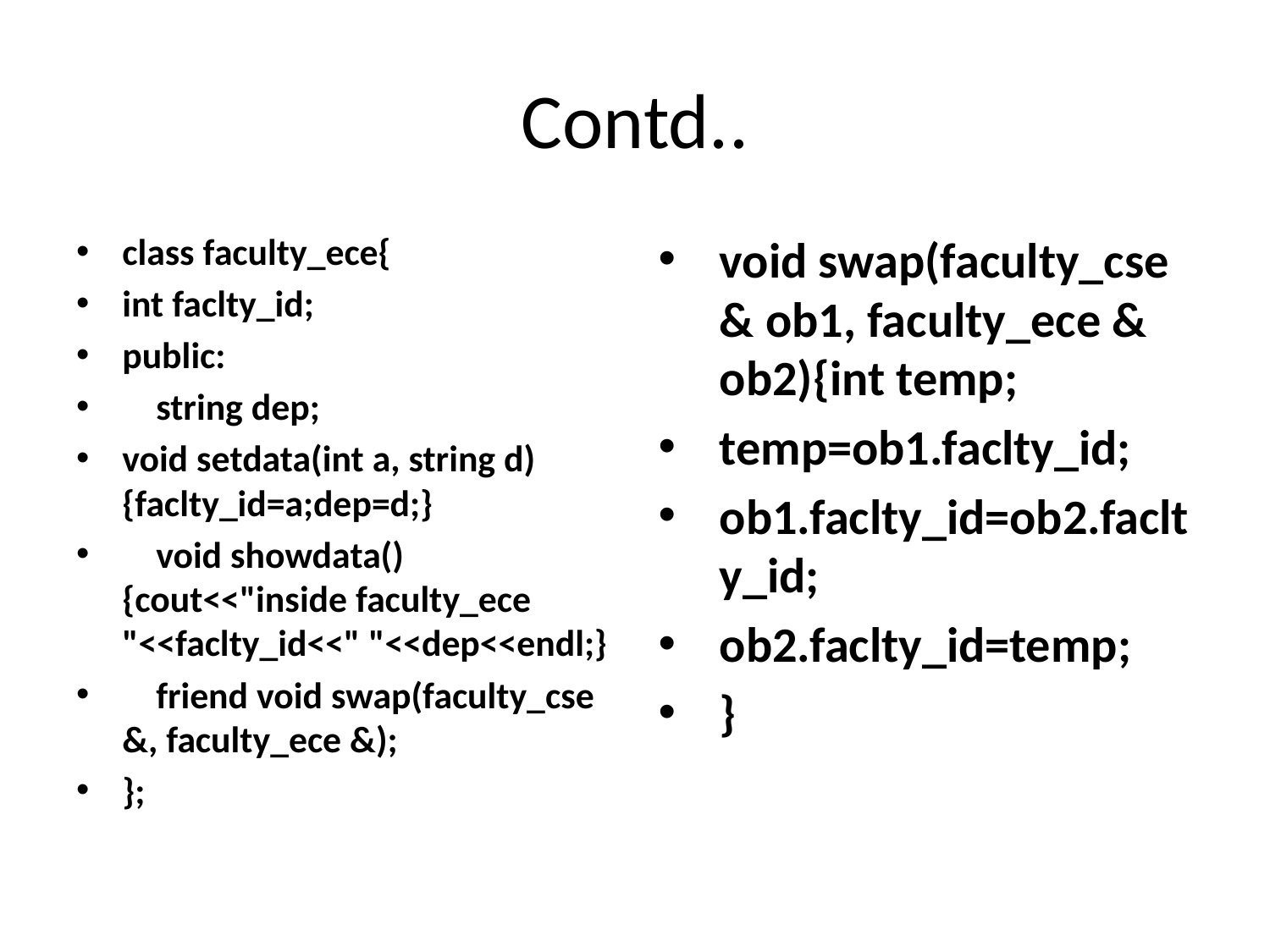

# Contd..
class faculty_ece{
int faclty_id;
public:
    string dep;
void setdata(int a, string d){faclty_id=a;dep=d;}
    void showdata(){cout<<"inside faculty_ece "<<faclty_id<<" "<<dep<<endl;}
    friend void swap(faculty_cse &, faculty_ece &);
};

void swap(faculty_cse & ob1, faculty_ece & ob2){int temp;
temp=ob1.faclty_id;
ob1.faclty_id=ob2.faclty_id;
ob2.faclty_id=temp;
}